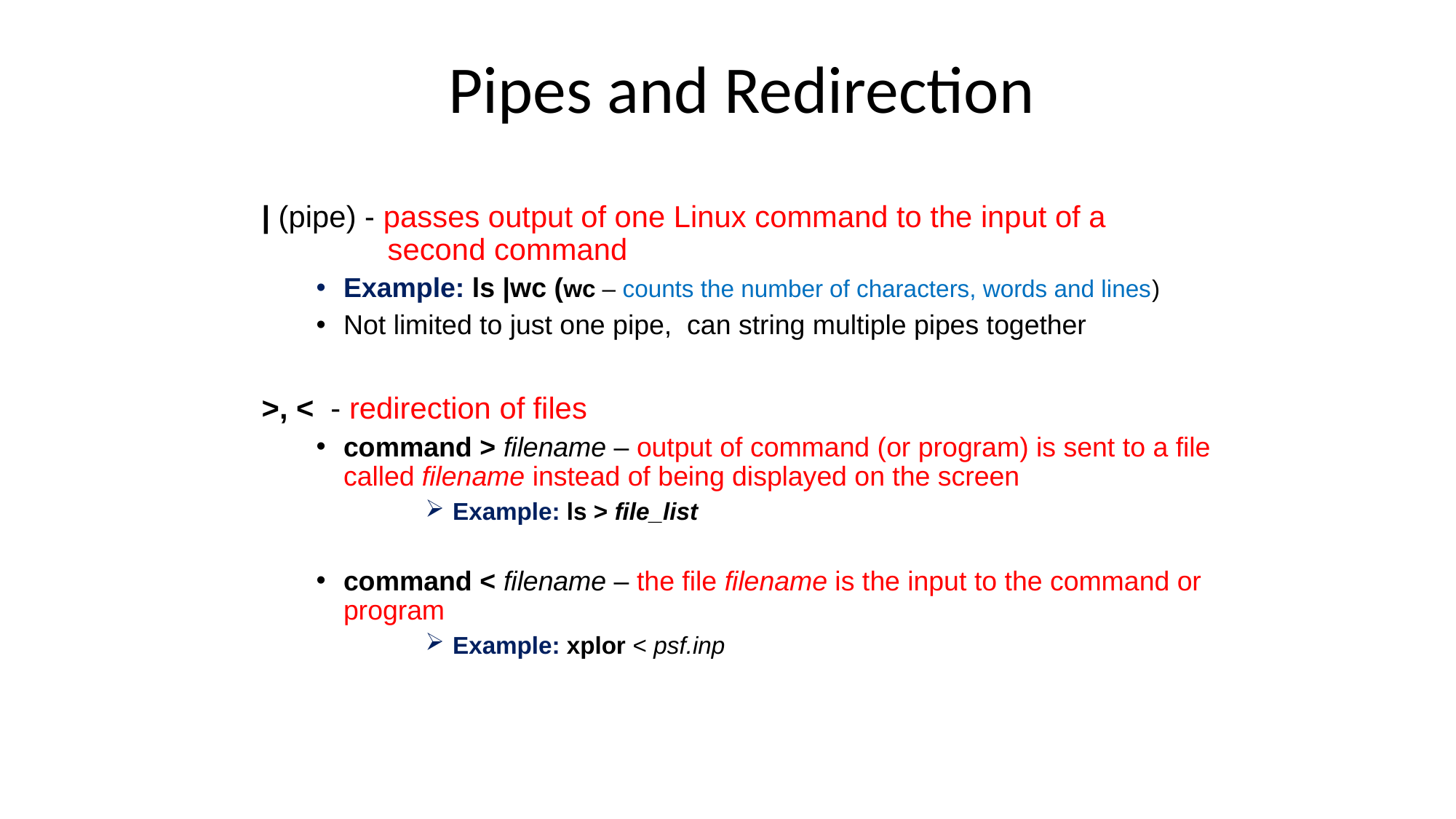

Pipes and Redirection
| (pipe) - passes output of one Linux command to the input of a 	      	  second command
Example: ls |wc (wc – counts the number of characters, words and lines)
Not limited to just one pipe,  can string multiple pipes together

>, <  - redirection of files
command > filename – output of command (or program) is sent to a file called filename instead of being displayed on the screen
Example: ls > file_list

command < filename – the file filename is the input to the command or program
Example: xplor < psf.inp